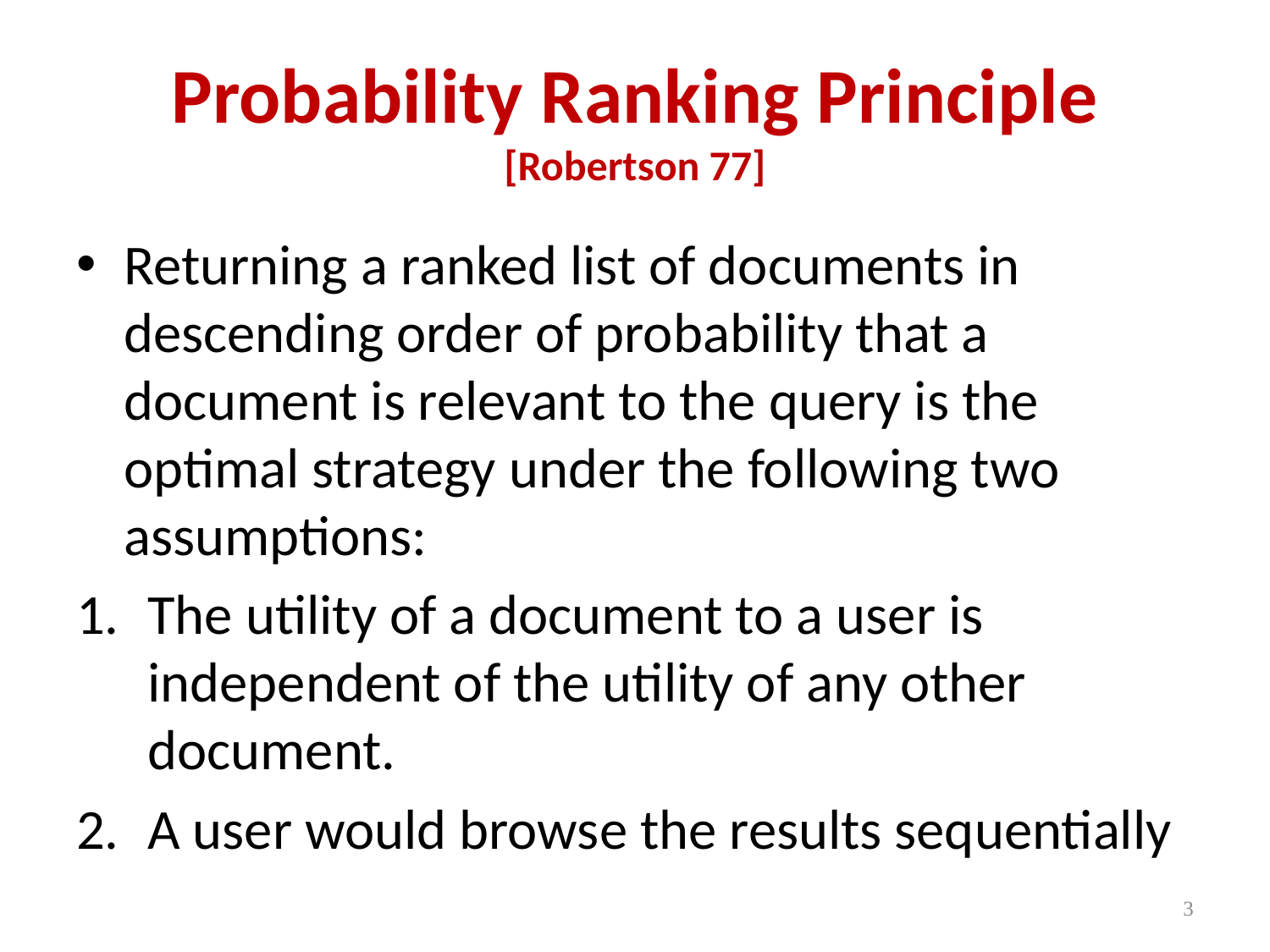

# Probability Ranking Principle [Robertson 77]
Returning a ranked list of documents in descending order of probability that a document is relevant to the query is the optimal strategy under the following two assumptions:
The utility of a document to a user is independent of the utility of any other document.
A user would browse the results sequentially

3